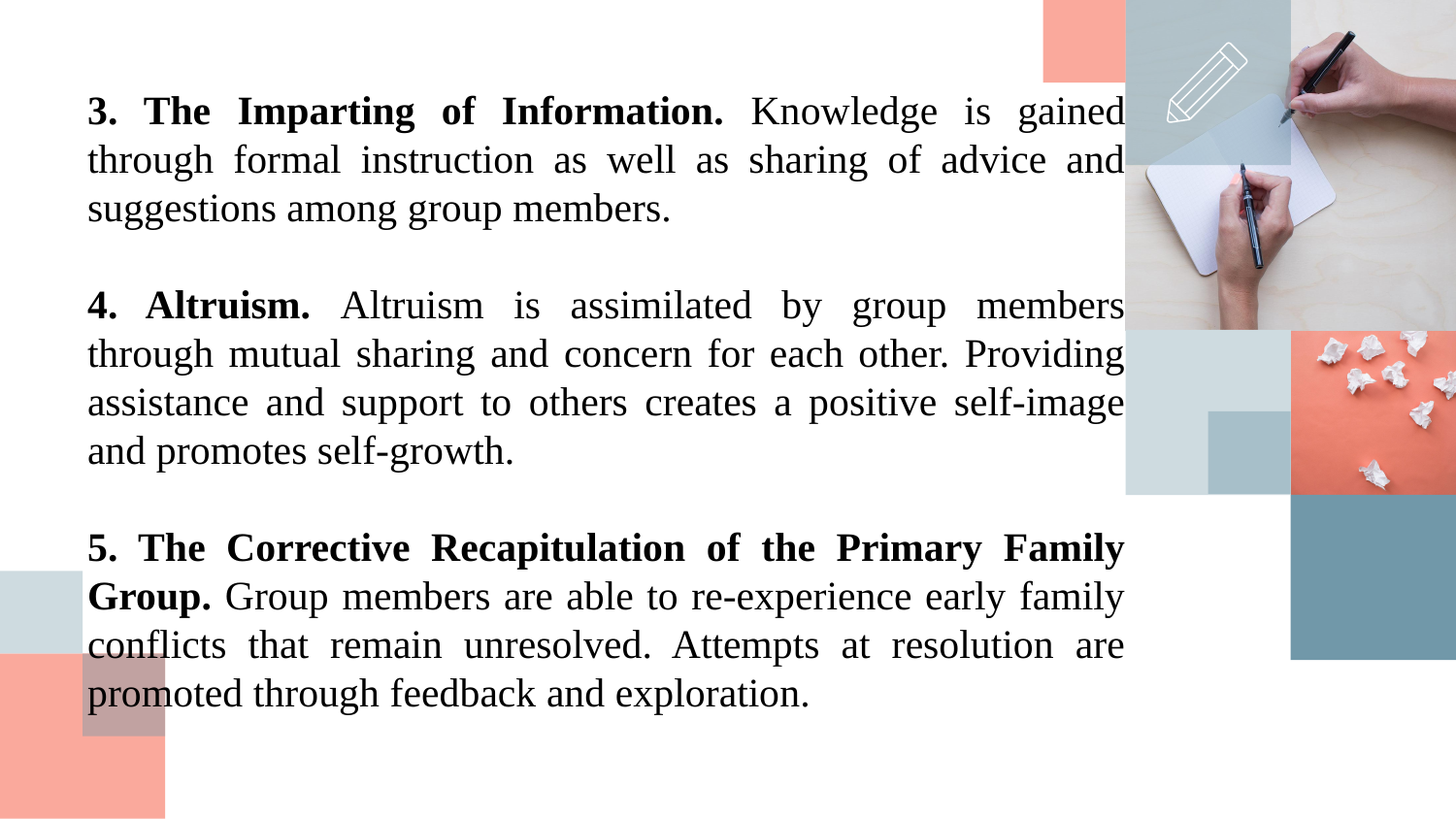

3. The Imparting of Information. Knowledge is gained through formal instruction as well as sharing of advice and suggestions among group members.

4. Altruism. Altruism is assimilated by group members through mutual sharing and concern for each other. Providing assistance and support to others creates a positive self-image and promotes self-growth.

5. The Corrective Recapitulation of the Primary Family Group. Group members are able to re-experience early family conflicts that remain unresolved. Attempts at resolution are promoted through feedback and exploration.